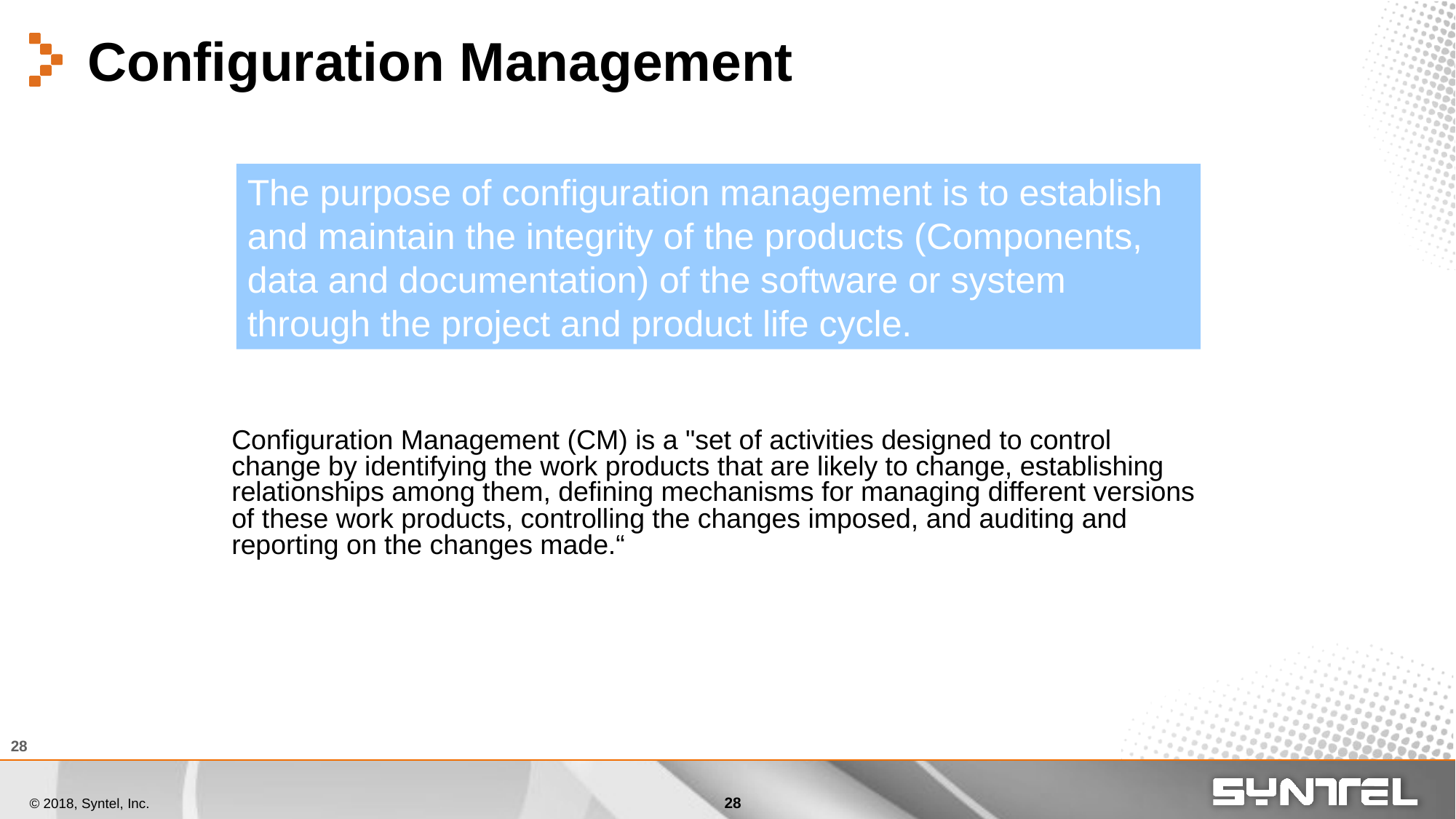

# Configuration Management
The purpose of configuration management is to establish and maintain the integrity of the products (Components, data and documentation) of the software or system through the project and product life cycle.
Configuration Management (CM) is a "set of activities designed to control change by identifying the work products that are likely to change, establishing relationships among them, defining mechanisms for managing different versions of these work products, controlling the changes imposed, and auditing and reporting on the changes made.“
28